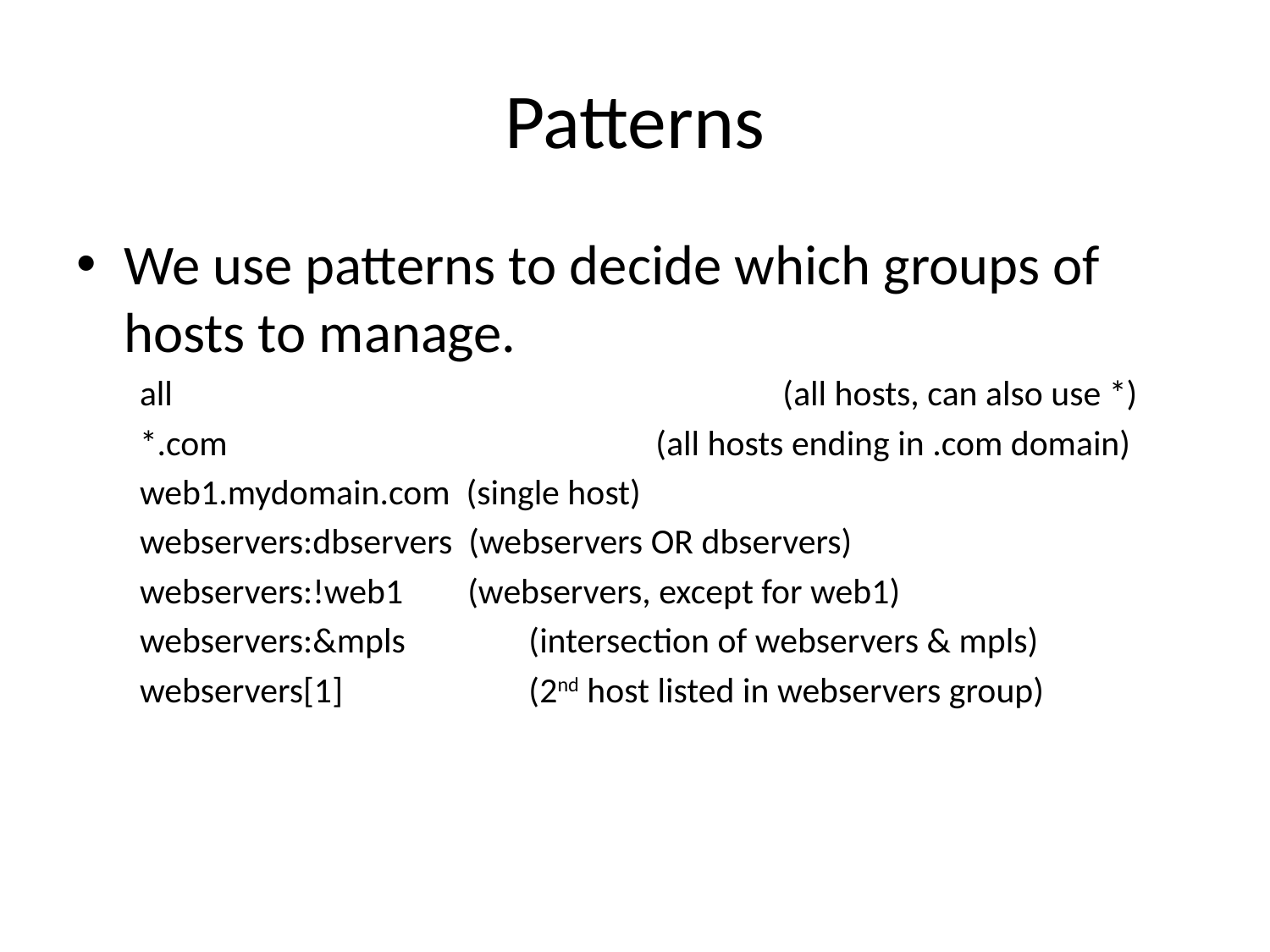

# Patterns
We use patterns to decide which groups of hosts to manage.
all					 (all hosts, can also use *)
*.com				 (all hosts ending in .com domain)
web1.mydomain.com  (single host)
webservers:dbservers  (webservers OR dbservers)
webservers:!web1        (webservers, except for web1)
webservers:&mpls	 (intersection of webservers & mpls)
webservers[1]		 (2nd host listed in webservers group)